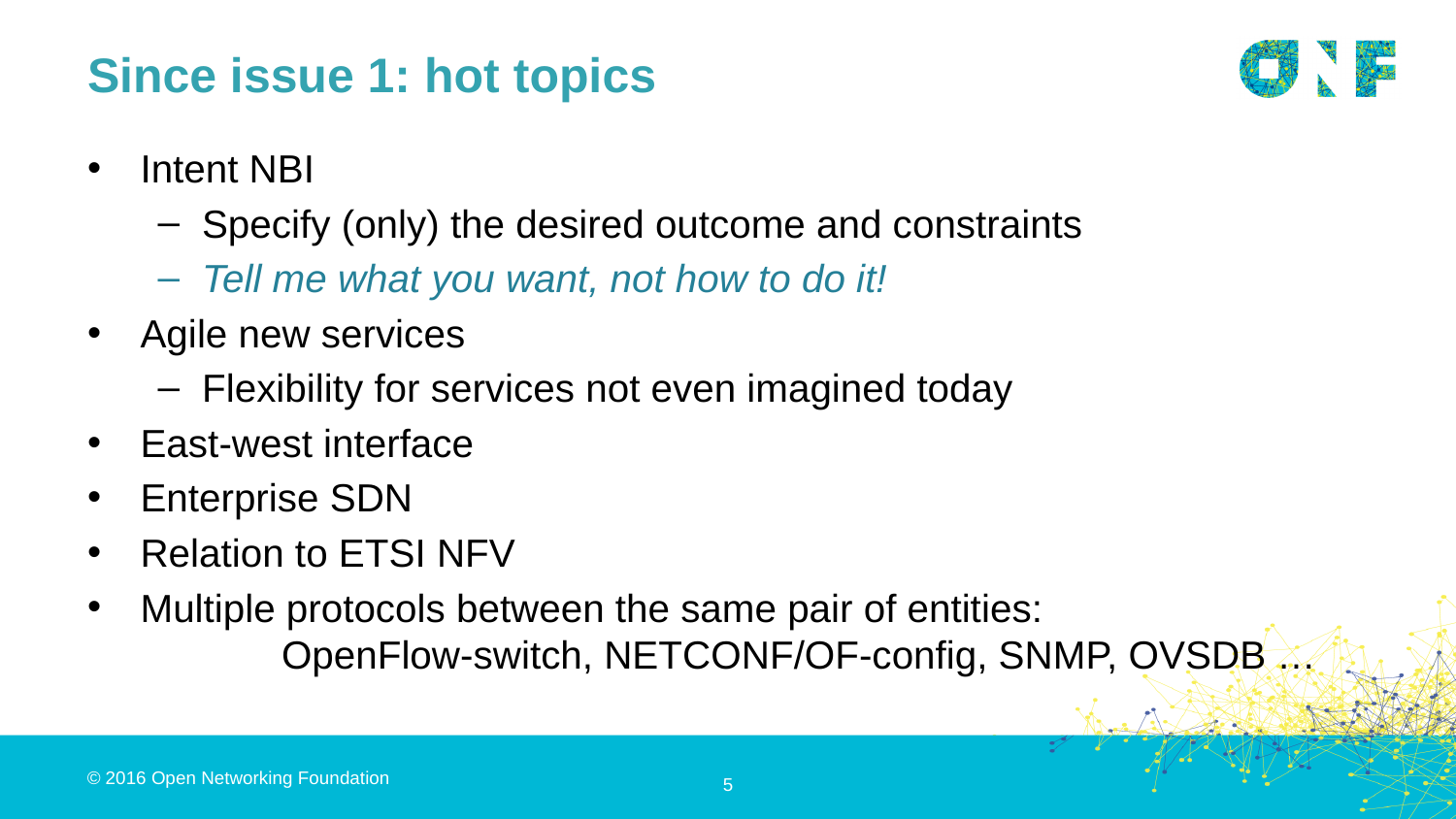

Since issue 1: hot topics
Intent NBI
Specify (only) the desired outcome and constraints
Tell me what you want, not how to do it!
Agile new services
Flexibility for services not even imagined today
East-west interface
Enterprise SDN
Relation to ETSI NFV
Multiple protocols between the same pair of entities:
		OpenFlow-switch, NETCONF/OF-config, SNMP, OVSDB …
5